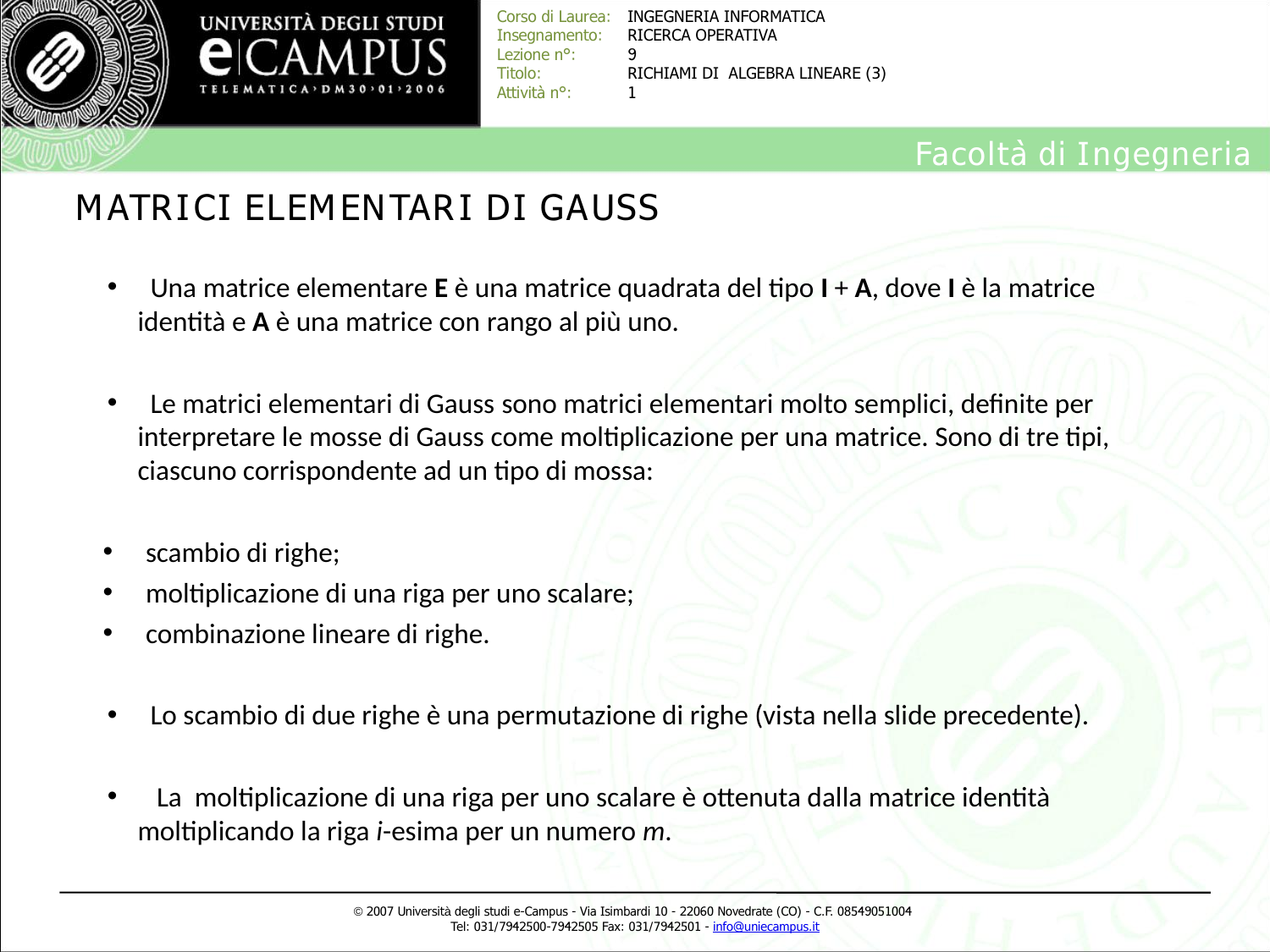

# MATRICI ELEMENTARI DI GAUSS
  Una matrice elementare E è una matrice quadrata del tipo I + A, dove I è la matrice identità e A è una matrice con rango al più uno.

  Le matrici elementari di Gauss sono matrici elementari molto semplici, definite per interpretare le mosse di Gauss come moltiplicazione per una matrice. Sono di tre tipi, ciascuno corrispondente ad un tipo di mossa:

  scambio di righe;
  moltiplicazione di una riga per uno scalare;
  combinazione lineare di righe.

  Lo scambio di due righe è una permutazione di righe (vista nella slide precedente).

   La  moltiplicazione di una riga per uno scalare è ottenuta dalla matrice identità moltiplicando la riga i-esima per un numero m.